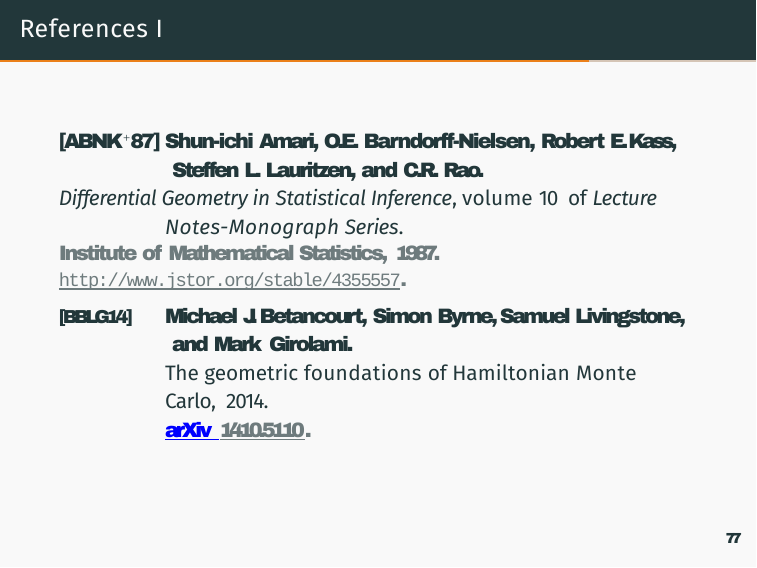

# References I

[ABNK+87] Shun-ichi Amari, O.E. Barndorff-Nielsen, Robert E. Kass,  Steffen L. Lauritzen, and C.R. Rao.
Differential Geometry in Statistical Inference, volume 10  of Lecture Notes-Monograph Series.
Institute of Mathematical Statistics, 1987.
http://www.jstor.org/stable/4355557.
Michael J. Betancourt, Simon Byrne, Samuel Livingstone,  and Mark Girolami.
The geometric foundations of Hamiltonian Monte Carlo,  2014.
arXiv 1410.5110.
[BBLG14]
77